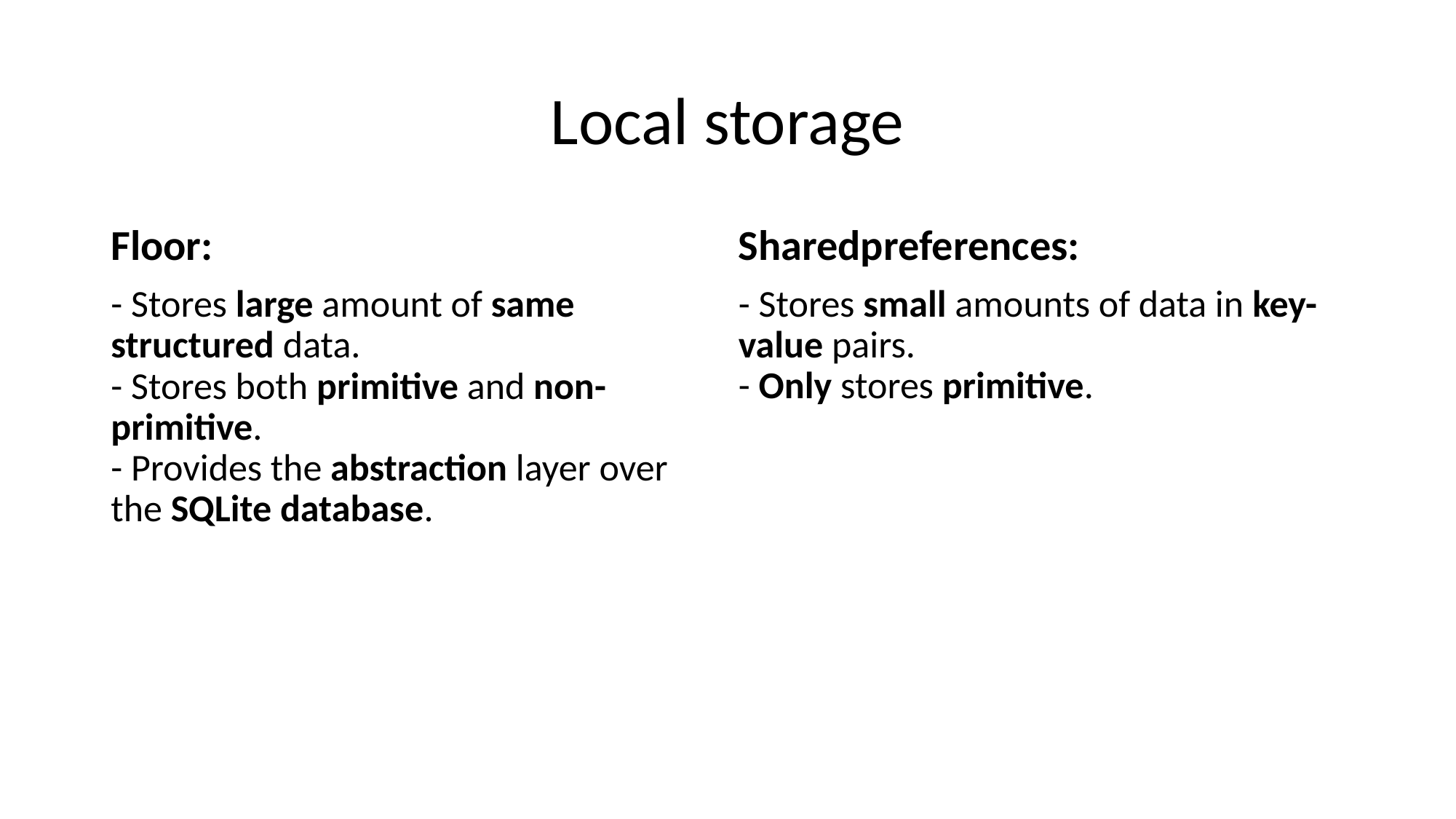

# Local storage
Floor:
- Stores large amount of same structured data.
- Stores both primitive and non-primitive.
- Provides the abstraction layer over the SQLite database.
Sharedpreferences:
- Stores small amounts of data in key-value pairs.
- Only stores primitive.